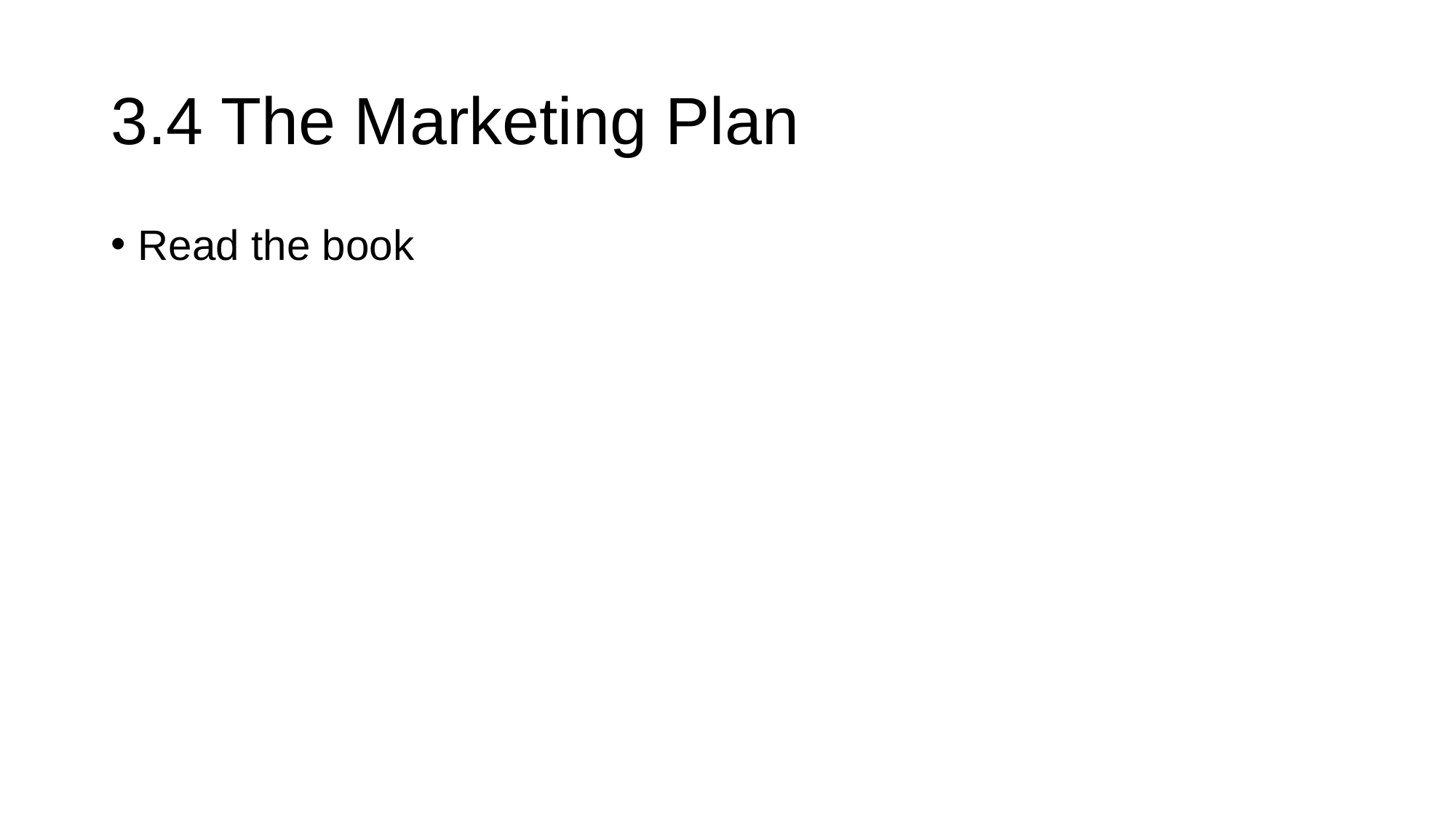

# 3.4 The Marketing Plan
Read the book